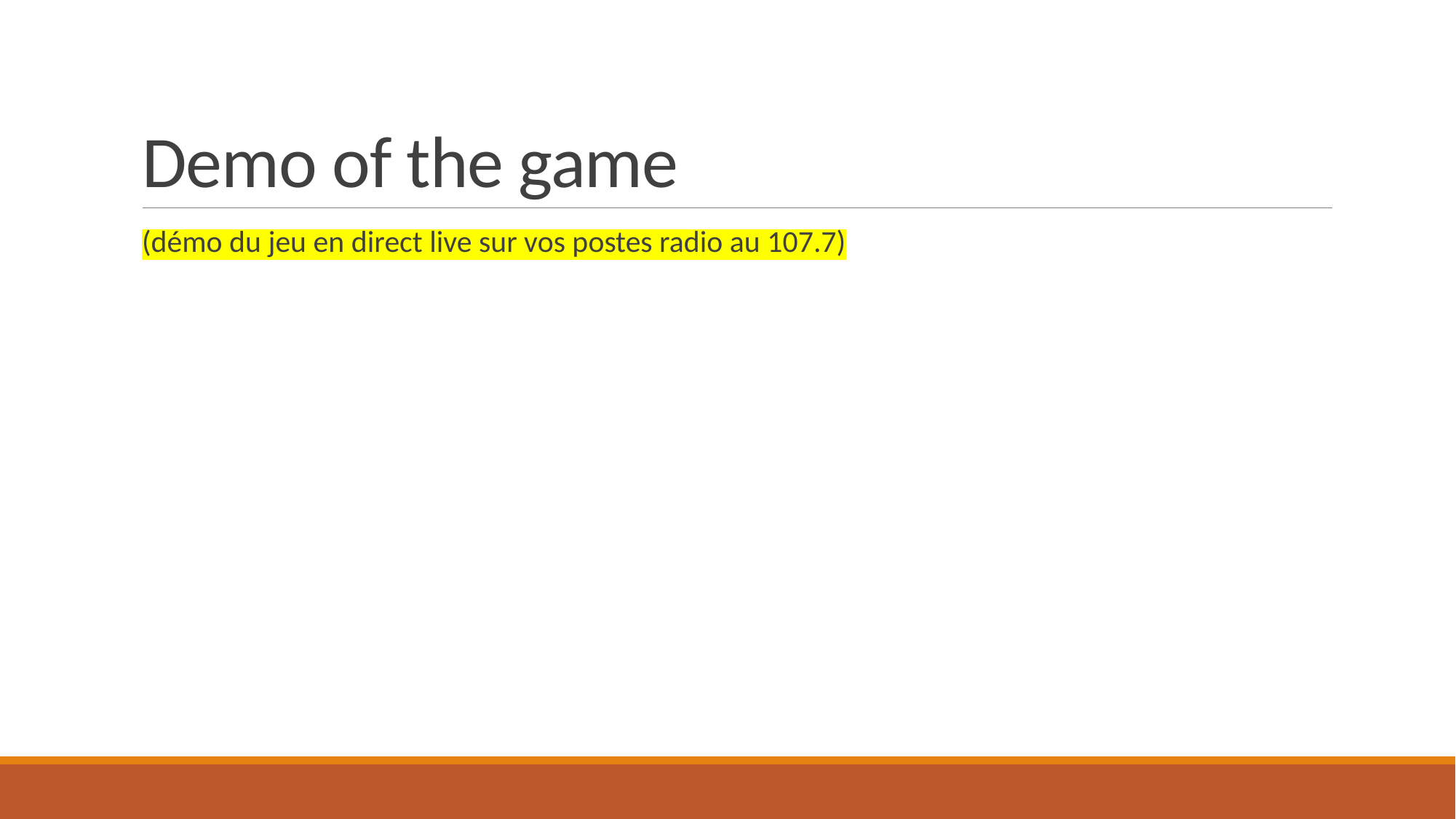

# Demo of the game
(démo du jeu en direct live sur vos postes radio au 107.7)